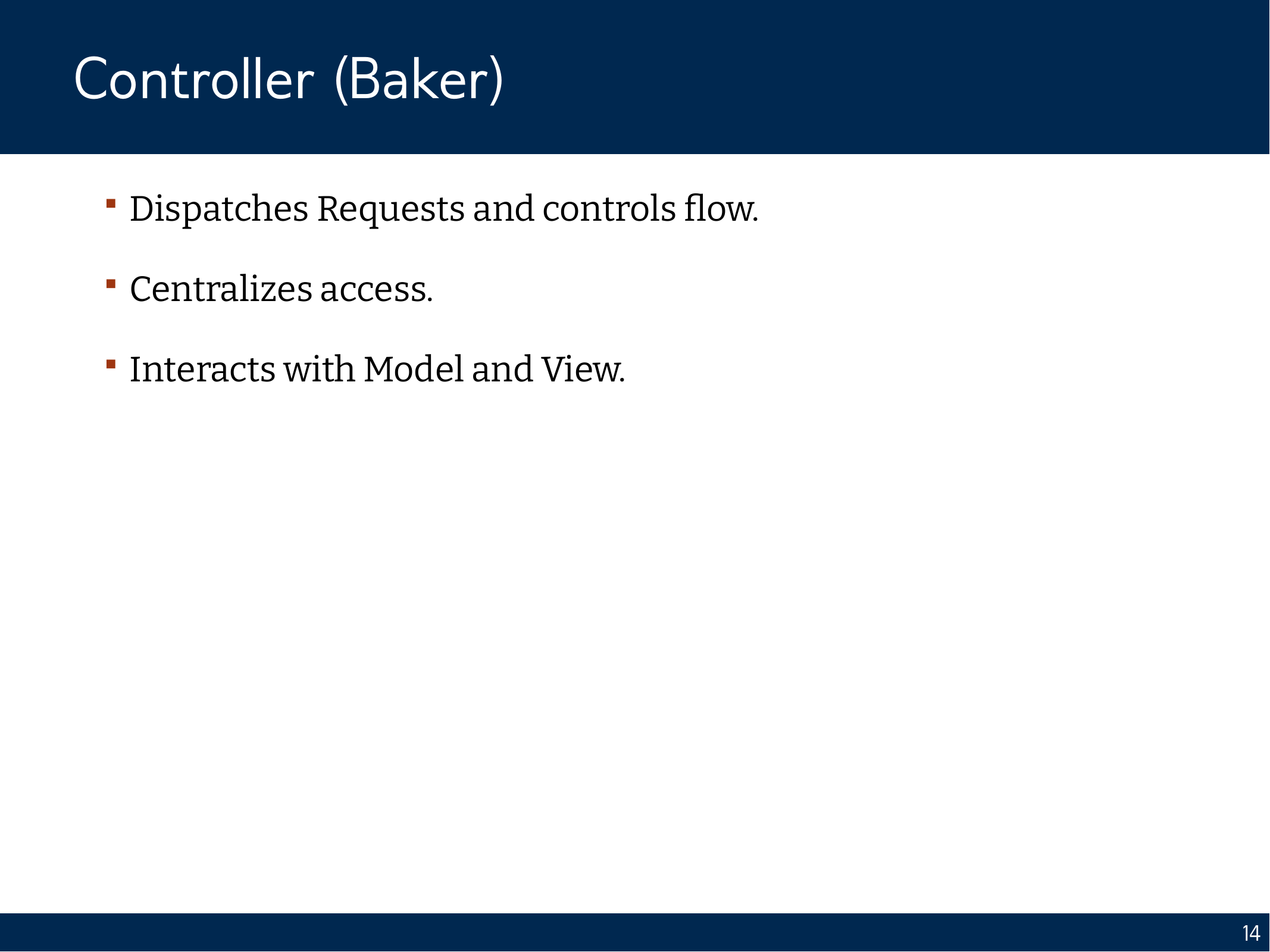

# Controller (Baker)
Dispatches Requests and controls flow.
Centralizes access.
Interacts with Model and View.